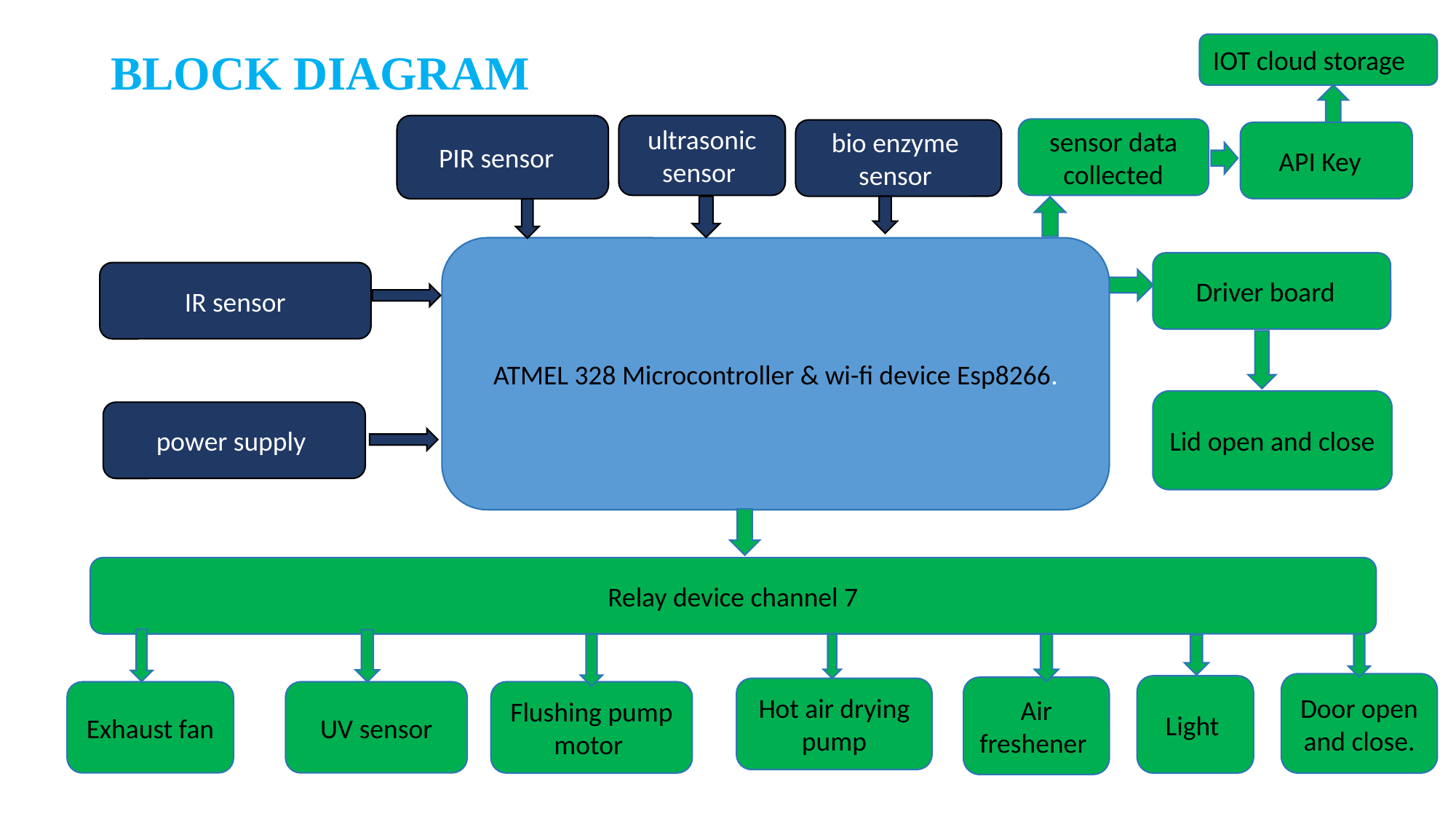

IOT cloud storage
# BLOCK DIAGRAM

PIR sensor
ultrasonic sensor
sensor data collected
bio enzyme  sensor
API Key

ATMEL 328 Microcontroller & wi-fi device Esp8266.
Driver board
IR sensor

Lid open and close
power supply

Relay device channel 7

Door open and close.
Light
Air freshener
Hot air drying pump
Exhaust fan
UV sensor
Flushing pump motor